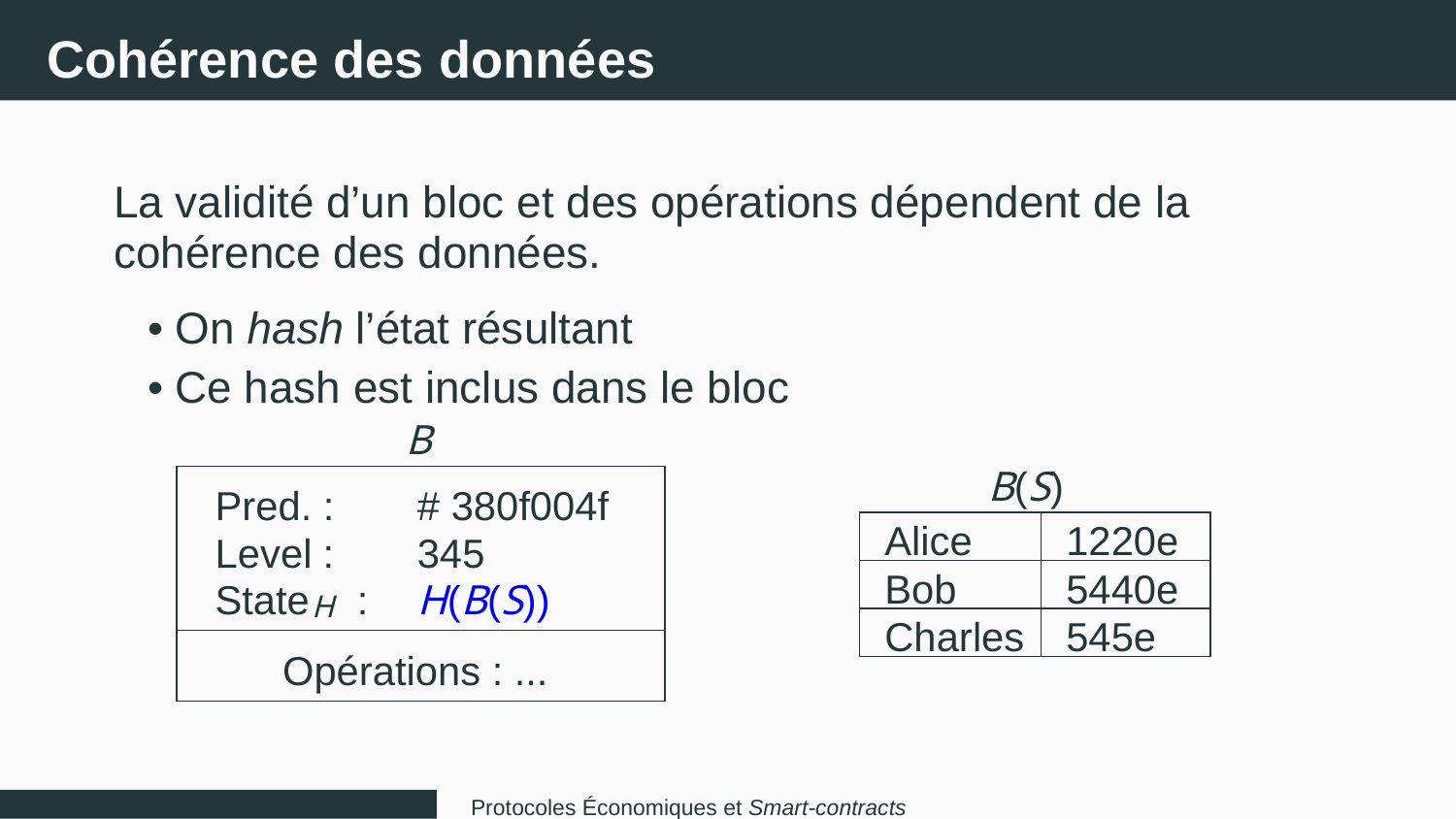

Cohérence des données
La validité d’un bloc et des opérations dépendent de la
cohérence des données.
• On hash l’état résultant
• Ce hash est inclus dans le bloc
B
B(S)

Pred. :
# 380f004f
Alice
1220e
Level
:
345
Bob
5440e
State
:
H(B(S))
H
Charles
545e
Opérations : ...

Protocoles Économiques et Smart-contracts